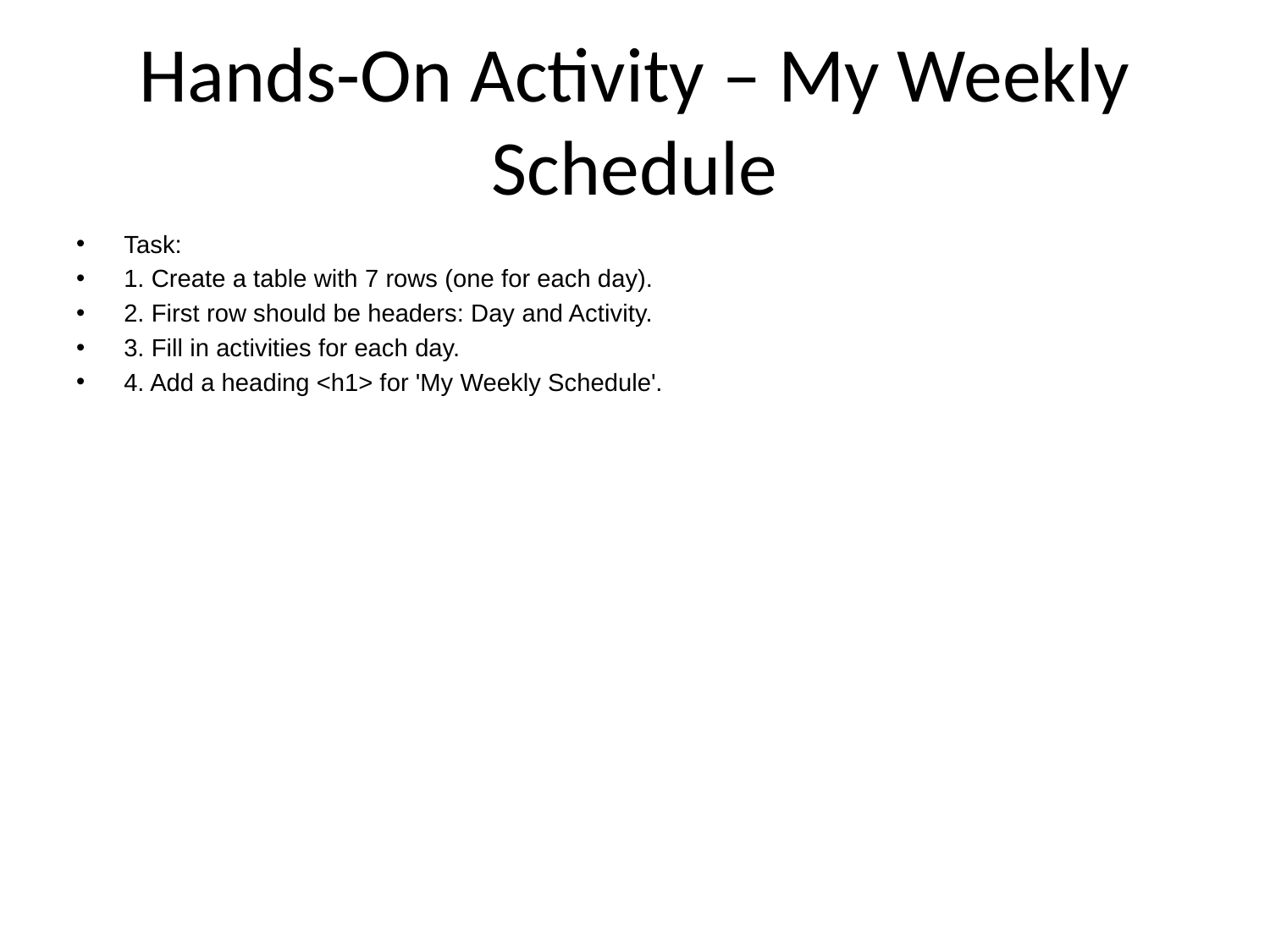

# Hands-On Activity – My Weekly Schedule
Task:
1. Create a table with 7 rows (one for each day).
2. First row should be headers: Day and Activity.
3. Fill in activities for each day.
4. Add a heading <h1> for 'My Weekly Schedule'.